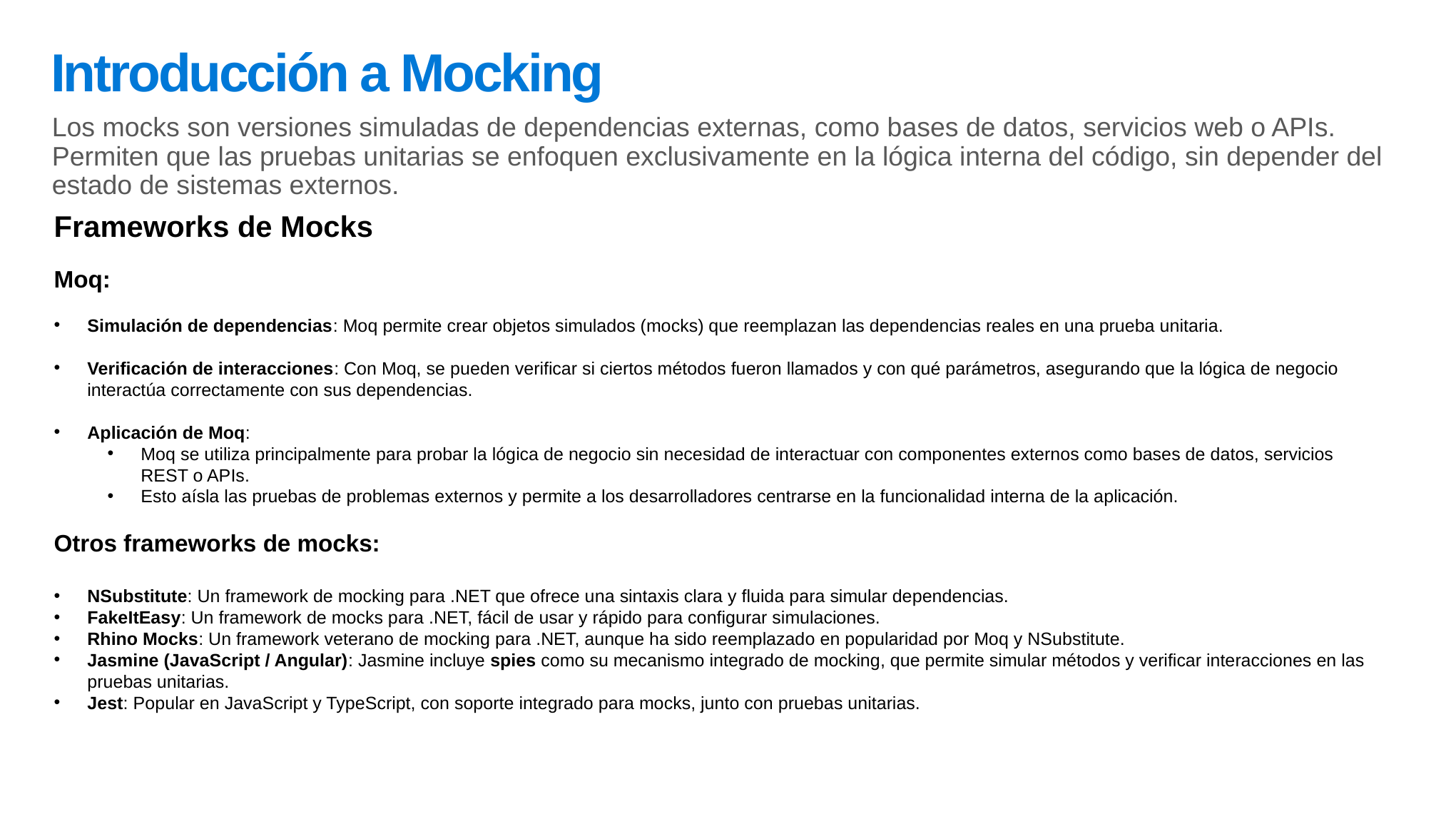

# Introducción a Mocking
Los mocks son versiones simuladas de dependencias externas, como bases de datos, servicios web o APIs. Permiten que las pruebas unitarias se enfoquen exclusivamente en la lógica interna del código, sin depender del estado de sistemas externos.

Frameworks de Mocks

Moq:

Simulación de dependencias: Moq permite crear objetos simulados (mocks) que reemplazan las dependencias reales en una prueba unitaria.

Verificación de interacciones: Con Moq, se pueden verificar si ciertos métodos fueron llamados y con qué parámetros, asegurando que la lógica de negocio interactúa correctamente con sus dependencias.

Aplicación de Moq:
Moq se utiliza principalmente para probar la lógica de negocio sin necesidad de interactuar con componentes externos como bases de datos, servicios REST o APIs.
Esto aísla las pruebas de problemas externos y permite a los desarrolladores centrarse en la funcionalidad interna de la aplicación.

Otros frameworks de mocks:

NSubstitute: Un framework de mocking para .NET que ofrece una sintaxis clara y fluida para simular dependencias.
FakeItEasy: Un framework de mocks para .NET, fácil de usar y rápido para configurar simulaciones.
Rhino Mocks: Un framework veterano de mocking para .NET, aunque ha sido reemplazado en popularidad por Moq y NSubstitute.
Jasmine (JavaScript / Angular): Jasmine incluye spies como su mecanismo integrado de mocking, que permite simular métodos y verificar interacciones en las pruebas unitarias.
Jest: Popular en JavaScript y TypeScript, con soporte integrado para mocks, junto con pruebas unitarias.